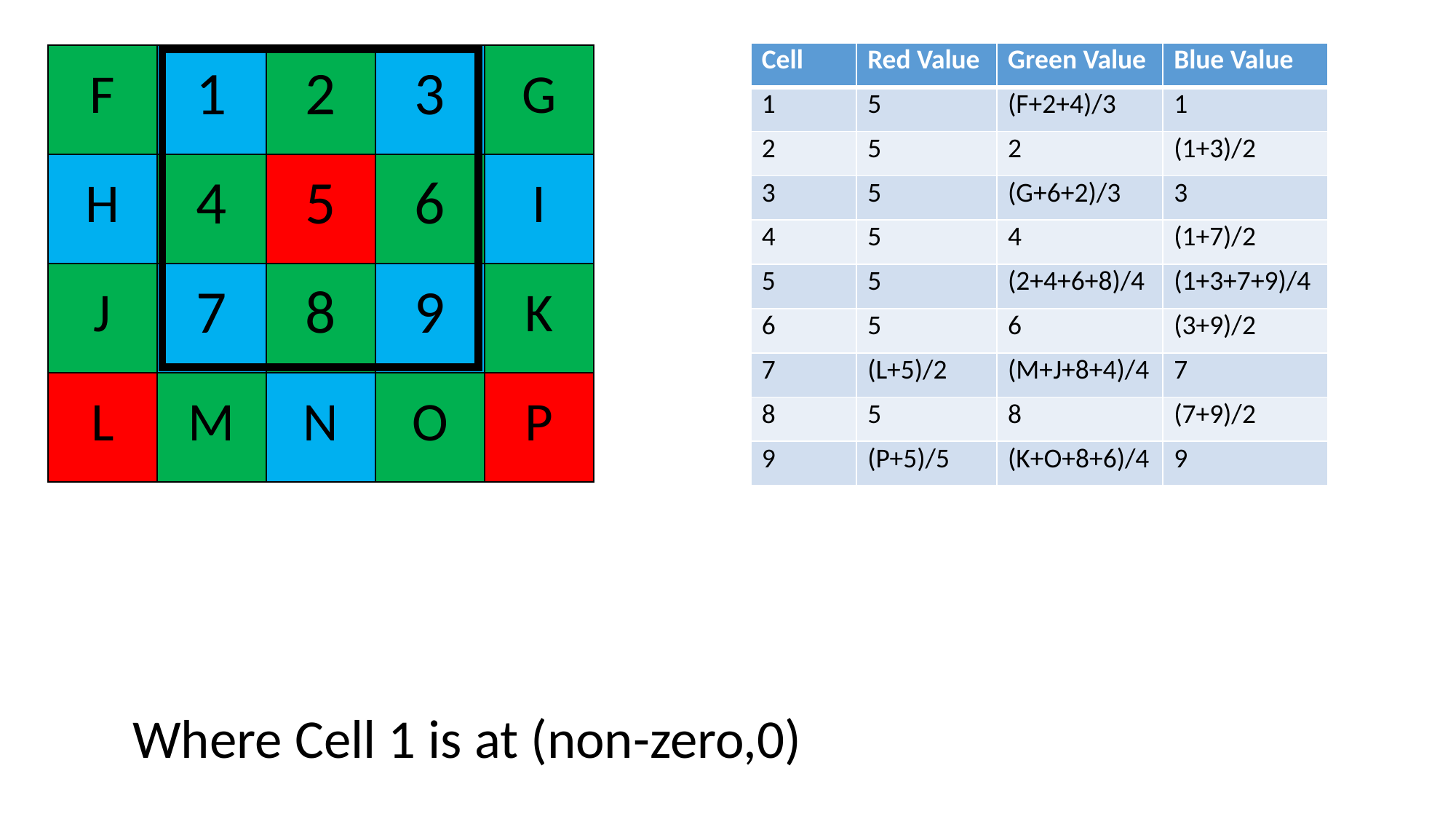

| Cell | Red Value | Green Value | Blue Value |
| --- | --- | --- | --- |
| 1 | 5 | (F+2+4)/3 | 1 |
| 2 | 5 | 2 | (1+3)/2 |
| 3 | 5 | (G+6+2)/3 | 3 |
| 4 | 5 | 4 | (1+7)/2 |
| 5 | 5 | (2+4+6+8)/4 | (1+3+7+9)/4 |
| 6 | 5 | 6 | (3+9)/2 |
| 7 | (L+5)/2 | (M+J+8+4)/4 | 7 |
| 8 | 5 | 8 | (7+9)/2 |
| 9 | (P+5)/5 | (K+O+8+6)/4 | 9 |
| F | 1 | 2 | 3 | G |
| --- | --- | --- | --- | --- |
| H | 4 | 5 | 6 | I |
| J | 7 | 8 | 9 | K |
| L | M | N | O | P |

Where Cell 1 is at (non-zero,0)